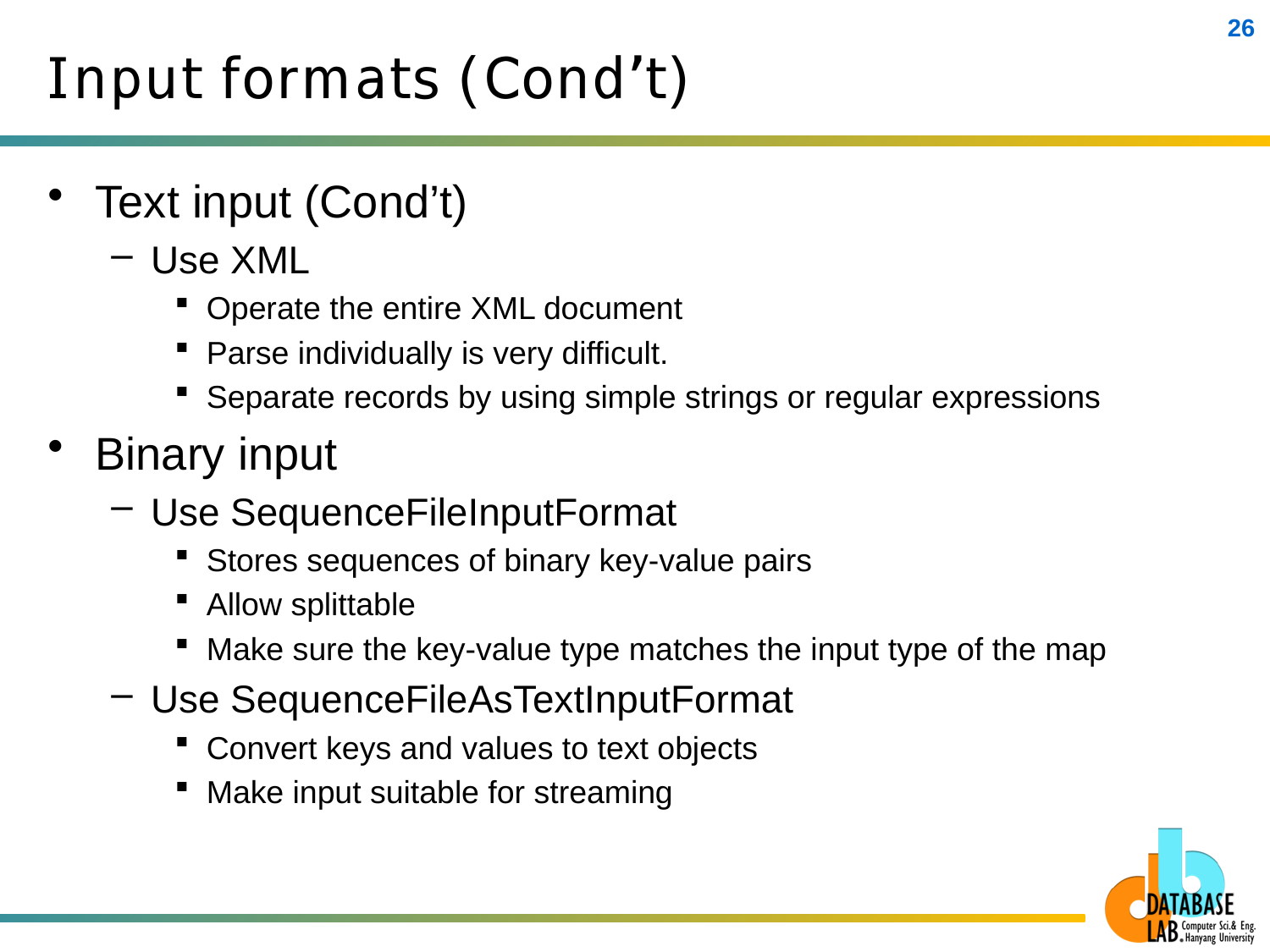

# Input formats (Cond’t)
Text input (Cond’t)
Use XML
Operate the entire XML document
Parse individually is very difficult.
Separate records by using simple strings or regular expressions
Binary input
Use SequenceFileInputFormat
Stores sequences of binary key-value pairs
Allow splittable
Make sure the key-value type matches the input type of the map
Use SequenceFileAsTextInputFormat
Convert keys and values ​​to text objects
Make input suitable for streaming